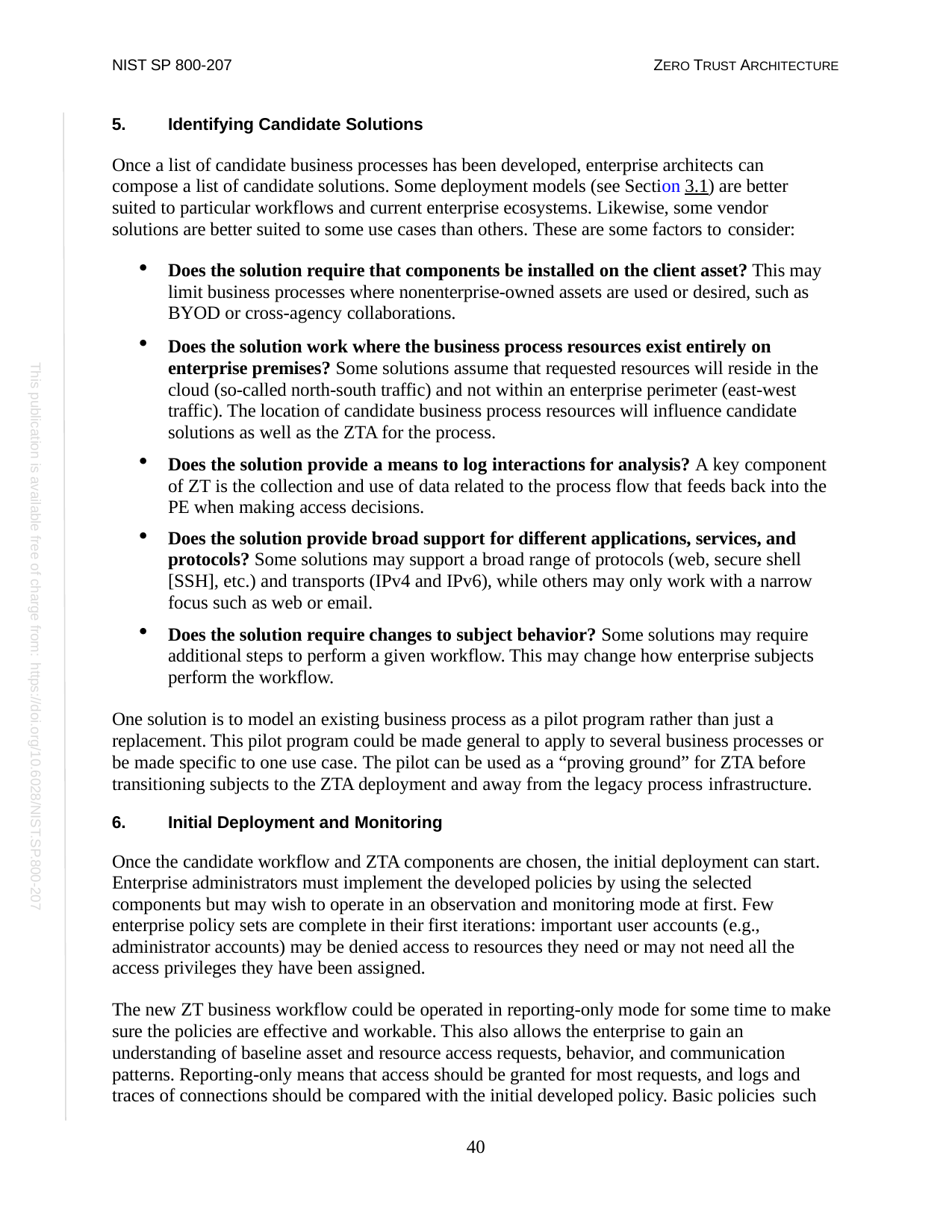

NIST SP 800-207
ZERO TRUST ARCHITECTURE
Identifying Candidate Solutions

Once a list of candidate business processes has been developed, enterprise architects can  compose a list of candidate solutions. Some deployment models (see Section 3.1) are better  suited to particular workflows and current enterprise ecosystems. Likewise, some vendor  solutions are better suited to some use cases than others. These are some factors to consider:

Does the solution require that components be installed on the client asset? This may  limit business processes where nonenterprise-owned assets are used or desired, such as  BYOD or cross-agency collaborations.
Does the solution work where the business process resources exist entirely on  enterprise premises? Some solutions assume that requested resources will reside in the  cloud (so-called north-south traffic) and not within an enterprise perimeter (east-west  traffic). The location of candidate business process resources will influence candidate  solutions as well as the ZTA for the process.
Does the solution provide a means to log interactions for analysis? A key component  of ZT is the collection and use of data related to the process flow that feeds back into the  PE when making access decisions.
Does the solution provide broad support for different applications, services, and  protocols? Some solutions may support a broad range of protocols (web, secure shell  [SSH], etc.) and transports (IPv4 and IPv6), while others may only work with a narrow  focus such as web or email.
Does the solution require changes to subject behavior? Some solutions may require  additional steps to perform a given workflow. This may change how enterprise subjects  perform the workflow.

One solution is to model an existing business process as a pilot program rather than just a  replacement. This pilot program could be made general to apply to several business processes or  be made specific to one use case. The pilot can be used as a “proving ground” for ZTA before  transitioning subjects to the ZTA deployment and away from the legacy process infrastructure.
Initial Deployment and Monitoring

Once the candidate workflow and ZTA components are chosen, the initial deployment can start.  Enterprise administrators must implement the developed policies by using the selected  components but may wish to operate in an observation and monitoring mode at first. Few  enterprise policy sets are complete in their first iterations: important user accounts (e.g.,  administrator accounts) may be denied access to resources they need or may not need all the  access privileges they have been assigned.

The new ZT business workflow could be operated in reporting-only mode for some time to make  sure the policies are effective and workable. This also allows the enterprise to gain an  understanding of baseline asset and resource access requests, behavior, and communication  patterns. Reporting-only means that access should be granted for most requests, and logs and  traces of connections should be compared with the initial developed policy. Basic policies such

This publication is available free of charge from: https://doi.org/10.6028/NIST.SP.800-207
40